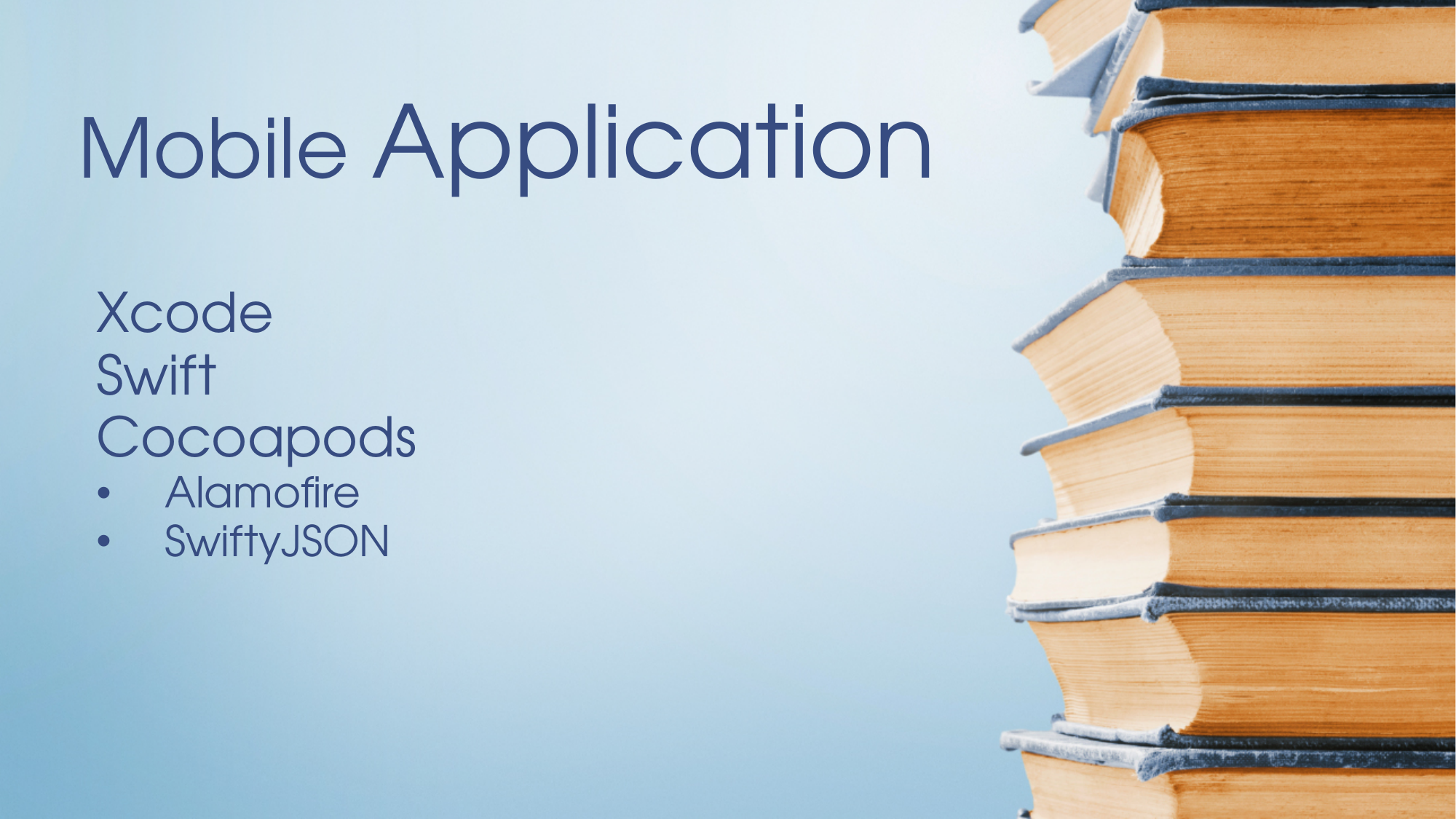

# Mobile Application
Xcode
Swift
Cocoapods
Alamofire
SwiftyJSON